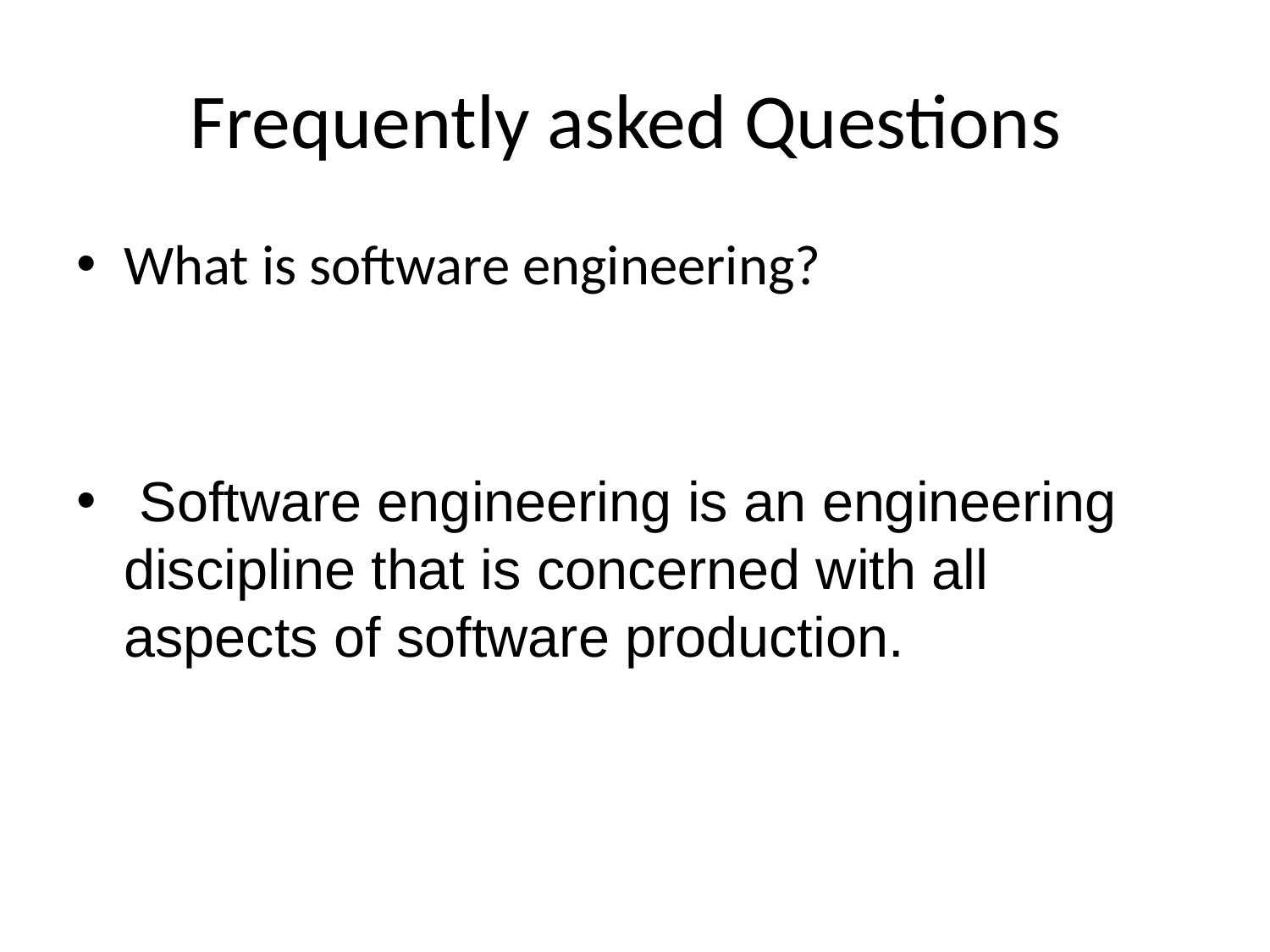

# Frequently asked Questions
What is software engineering?

 Software engineering is an engineering discipline that is concerned with all aspects of software production.